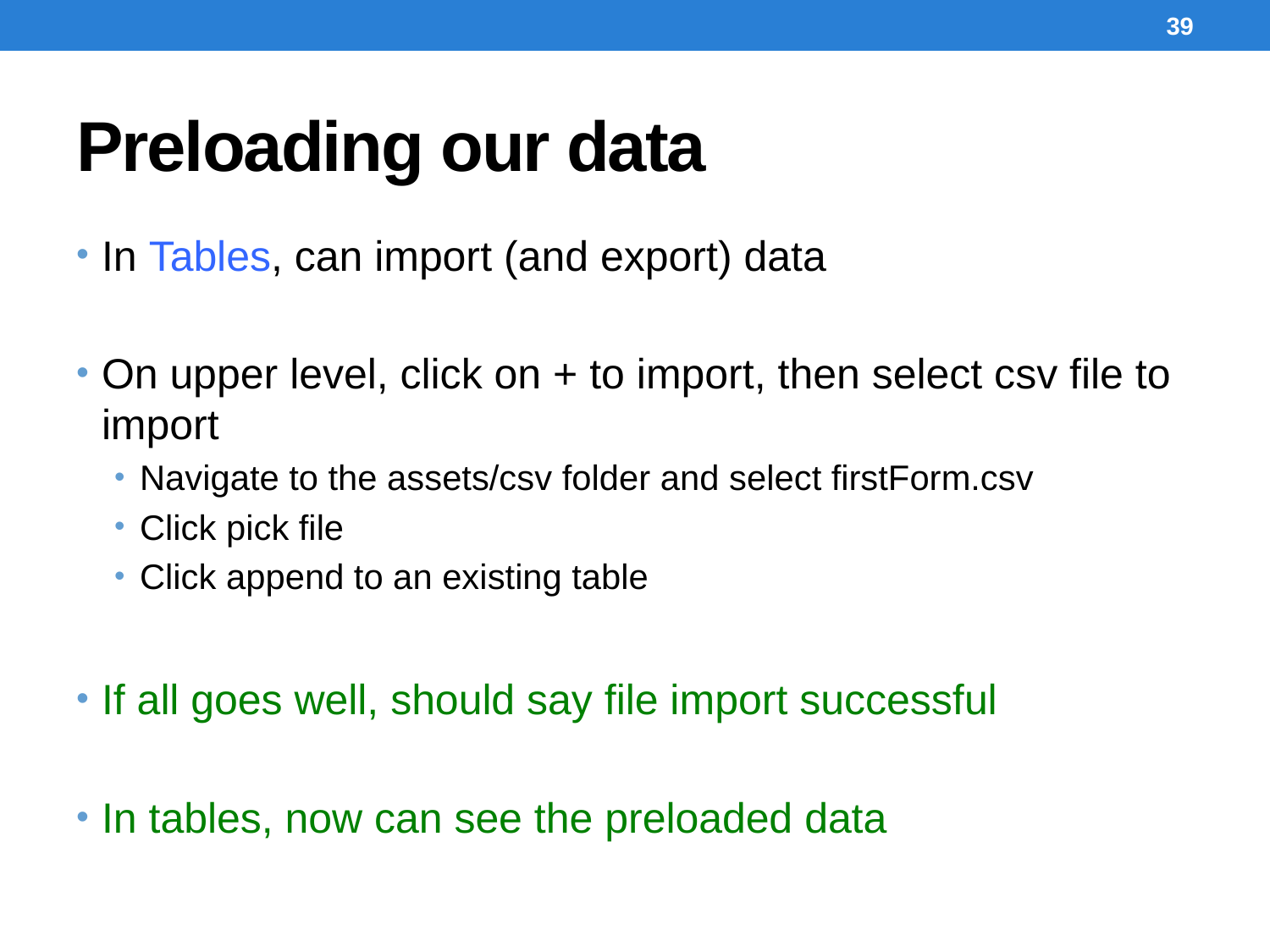

39
# Preloading our data
In Tables, can import (and export) data

On upper level, click on + to import, then select csv file to import
Navigate to the assets/csv folder and select firstForm.csv
Click pick file
Click append to an existing table

If all goes well, should say file import successful

In tables, now can see the preloaded data